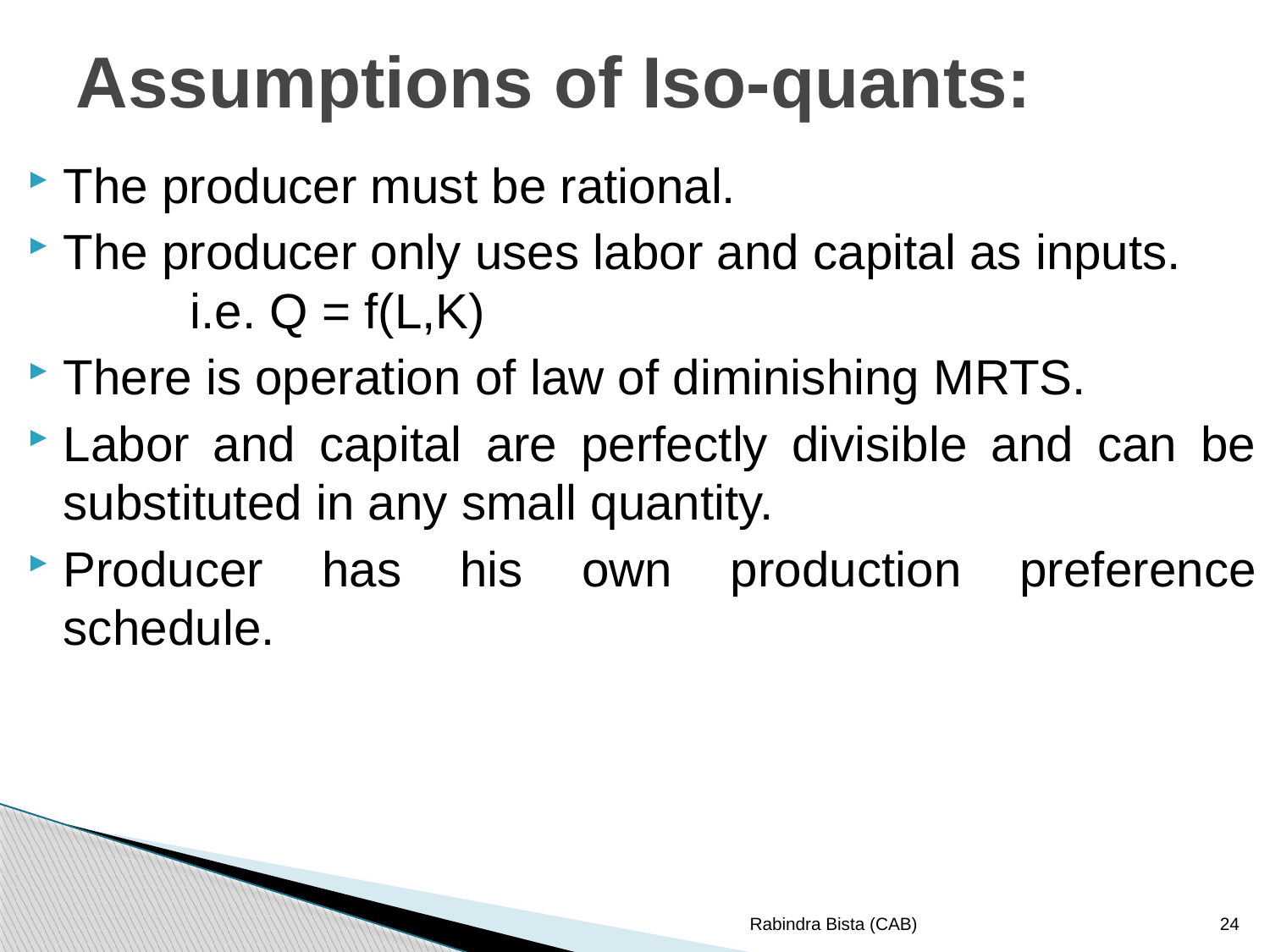

# Assumptions of Iso-quants:
The producer must be rational.
The producer only uses labor and capital as inputs.		i.e. Q = f(L,K)
There is operation of law of diminishing MRTS.
Labor and capital are perfectly divisible and can be substituted in any small quantity.
Producer has his own production preference schedule.
Rabindra Bista (CAB)
24